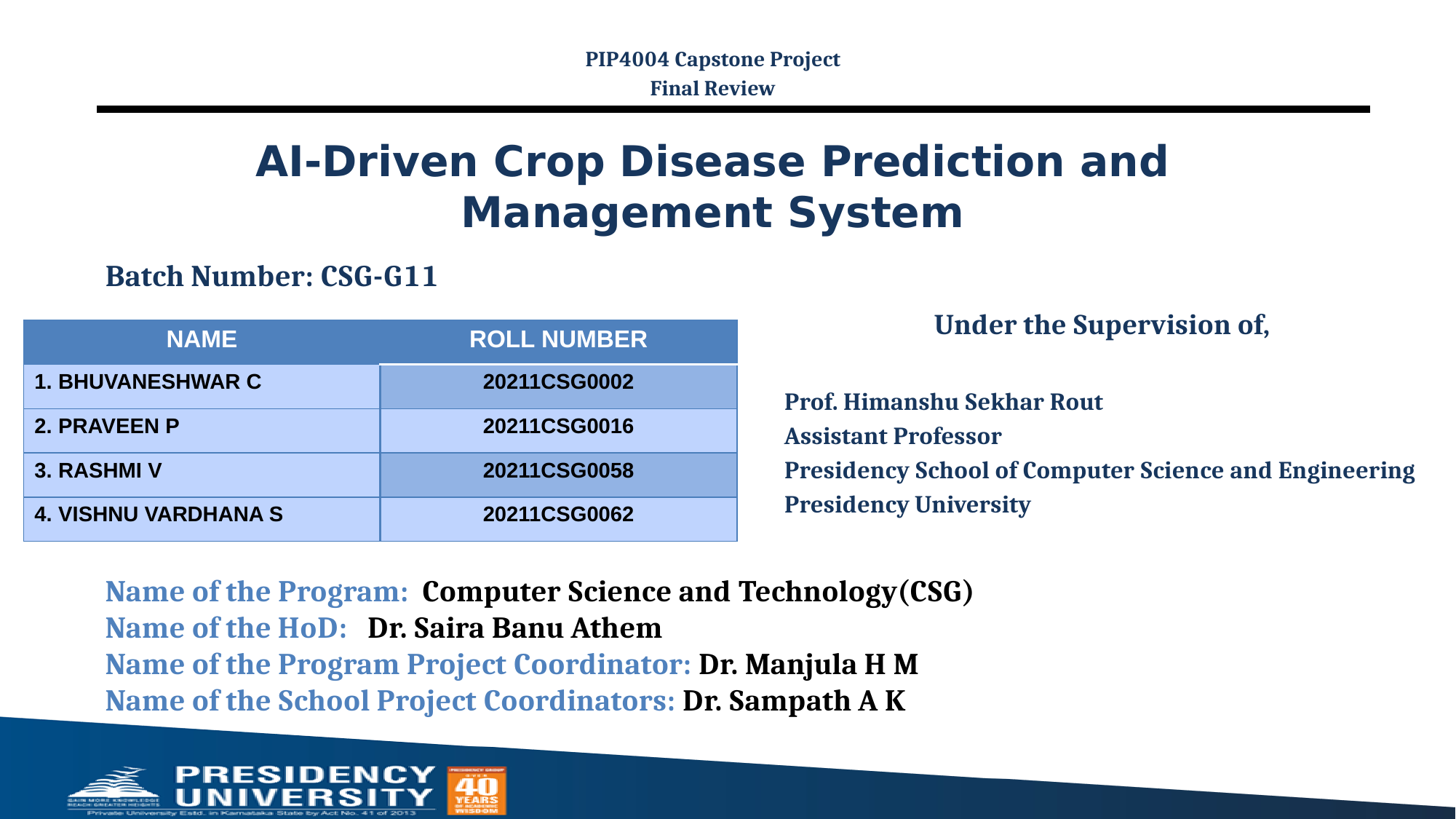

PIP4004 Capstone Project
Final Review
# AI-Driven Crop Disease Prediction and Management System
Batch Number: CSG-G11

Under the Supervision of,

Prof. Himanshu Sekhar Rout
Assistant Professor
Presidency School of Computer Science and Engineering
Presidency University

| NAME | ROLL NUMBER |
| --- | --- |
| 1. BHUVANESHWAR C | 20211CSG0002 |
| 2. PRAVEEN P | 20211CSG0016 |
| 3. RASHMI V | 20211CSG0058 |
| 4. VISHNU VARDHANA S | 20211CSG0062 |
Name of the Program:  Computer Science and Technology(CSG)
Name of the HoD:   Dr. Saira Banu Athem
Name of the Program Project Coordinator: Dr. Manjula H M
Name of the School Project Coordinators: Dr. Sampath A K